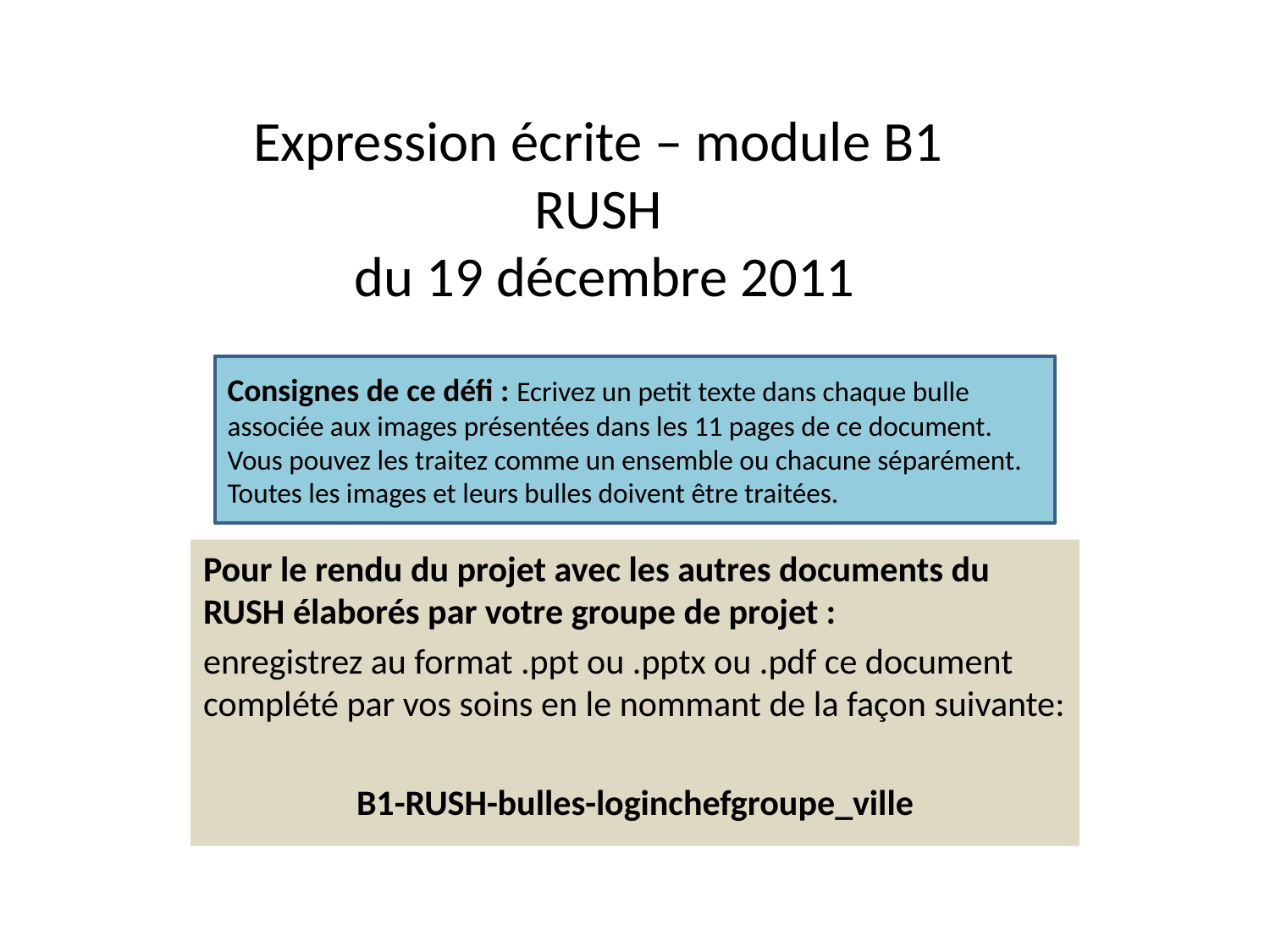

# Expression écrite – module B1 RUSH du 19 décembre 2011

Consignes de ce défi : Ecrivez un petit texte dans chaque bulle associée aux images présentées dans les 11 pages de ce document.
Vous pouvez les traitez comme un ensemble ou chacune séparément.
Toutes les images et leurs bulles doivent être traitées.

Pour le rendu du projet avec les autres documents du RUSH élaborés par votre groupe de projet :
enregistrez au format .ppt ou .pptx ou .pdf ce document complété par vos soins en le nommant de la façon suivante:

B1-RUSH-bulles-loginchefgroupe_ville